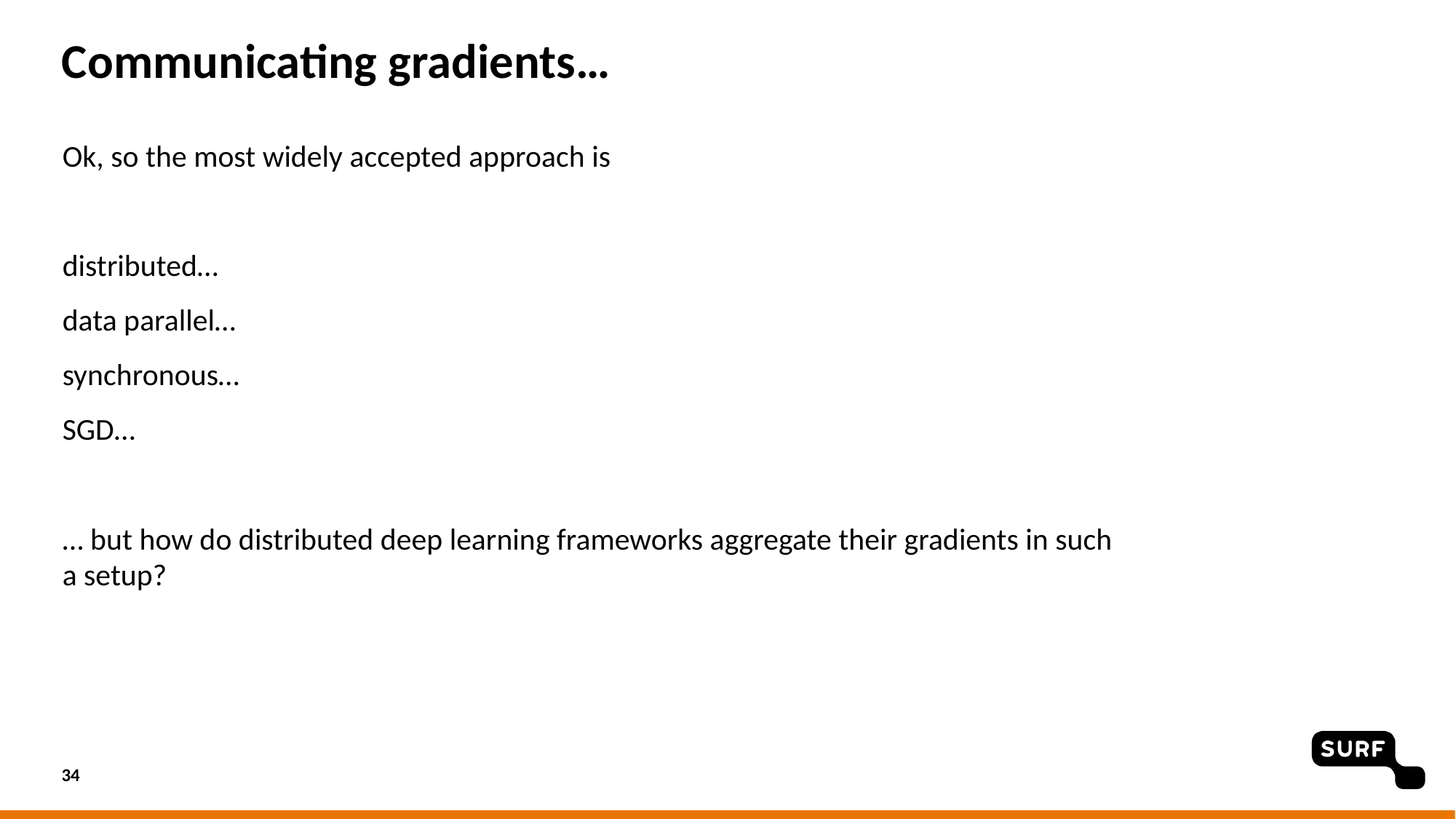

# Communicating gradients…
Ok, so the most widely accepted approach is

distributed…
data parallel…
synchronous…
SGD…

… but how do distributed deep learning frameworks aggregate their gradients in such a setup?
34